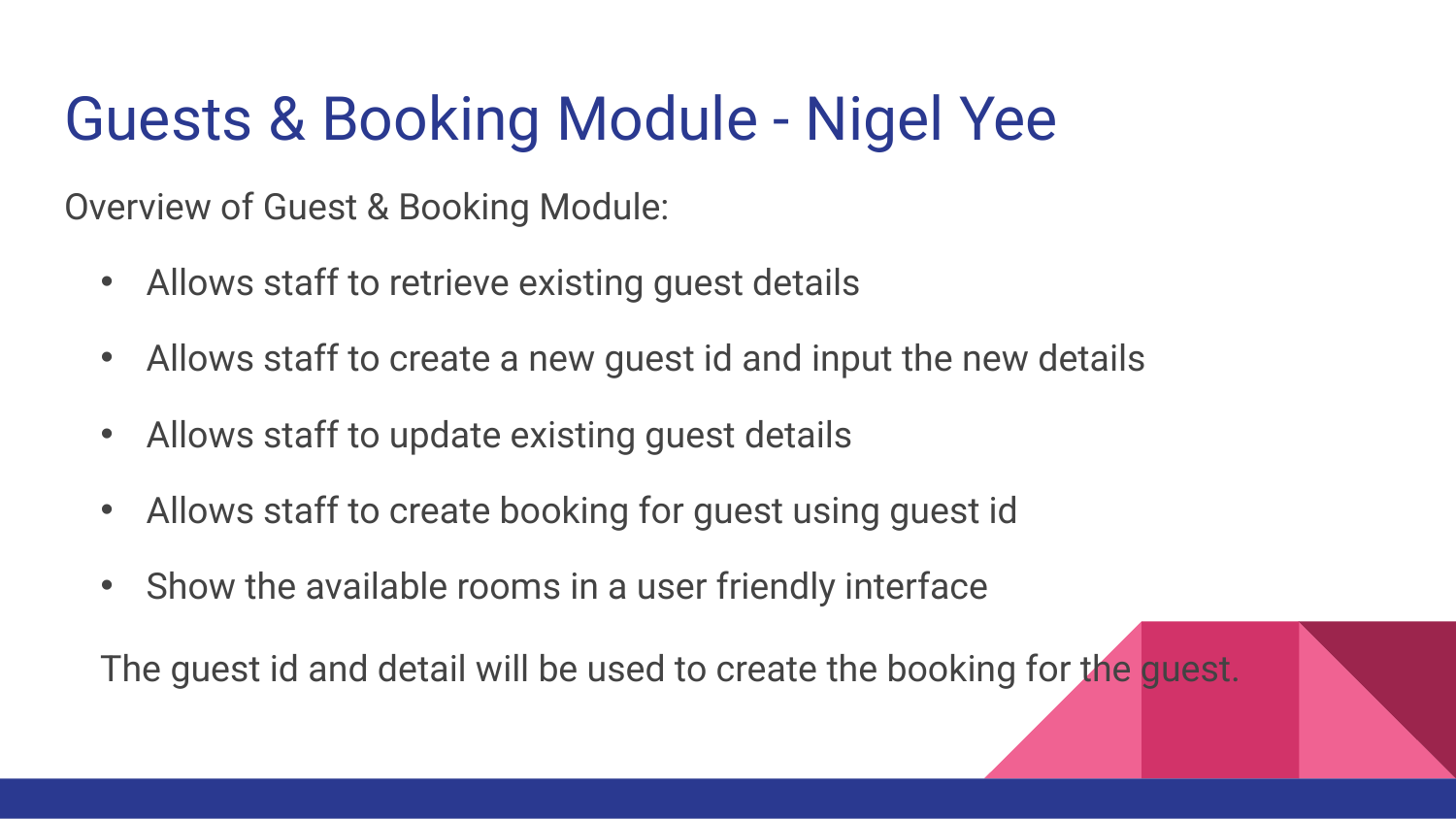

# Guests & Booking Module - Nigel Yee
Overview of Guest & Booking Module:
Allows staff to retrieve existing guest details
Allows staff to create a new guest id and input the new details
Allows staff to update existing guest details
Allows staff to create booking for guest using guest id
Show the available rooms in a user friendly interface
    The guest id and detail will be used to create the booking for the guest.